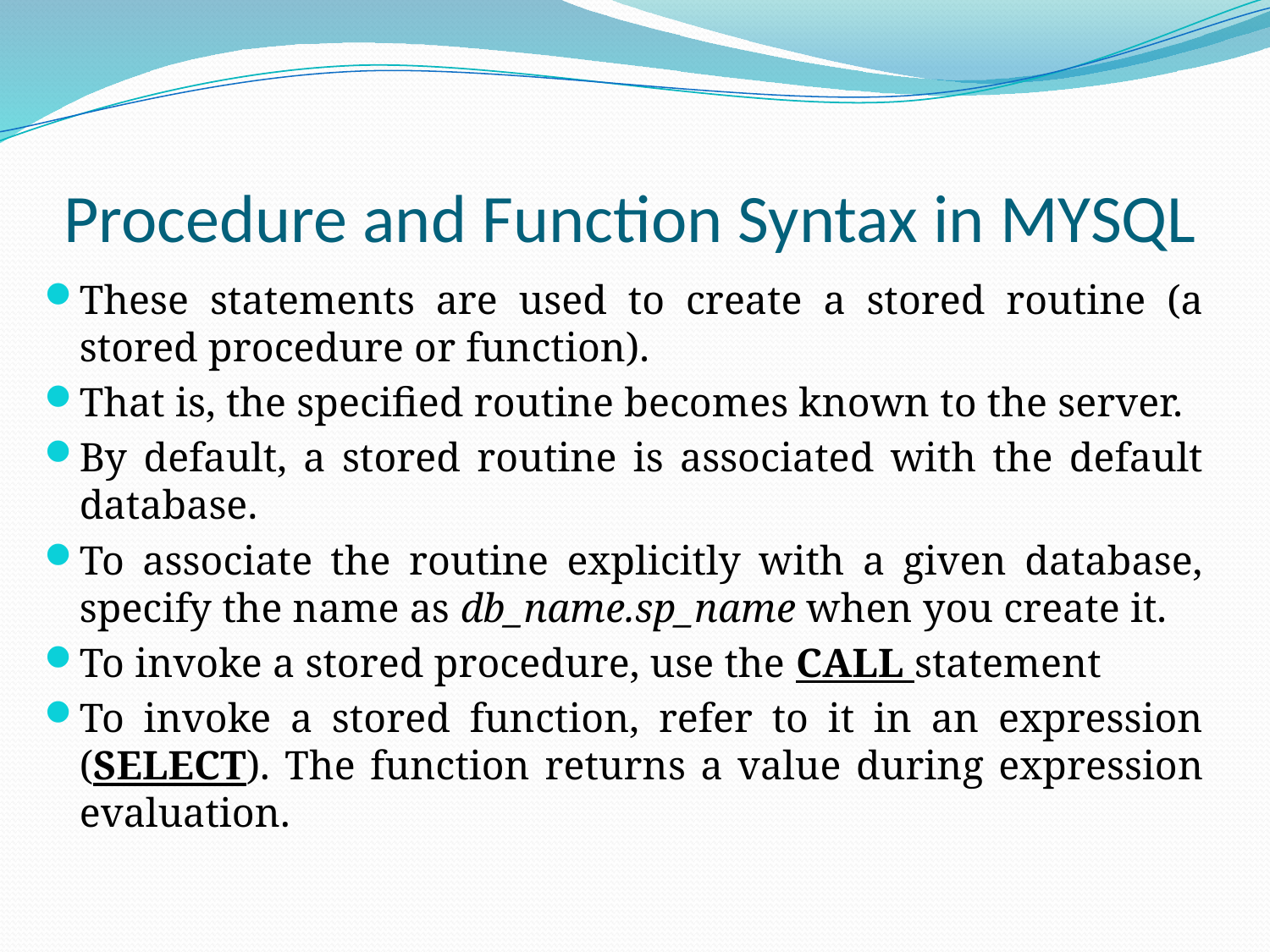

# Procedure and Function Syntax in MYSQL
These statements are used to create a stored routine (a stored procedure or function).
That is, the specified routine becomes known to the server.
By default, a stored routine is associated with the default database.
To associate the routine explicitly with a given database, specify the name as db_name.sp_name when you create it.
To invoke a stored procedure, use the CALL statement
To invoke a stored function, refer to it in an expression (SELECT). The function returns a value during expression evaluation.